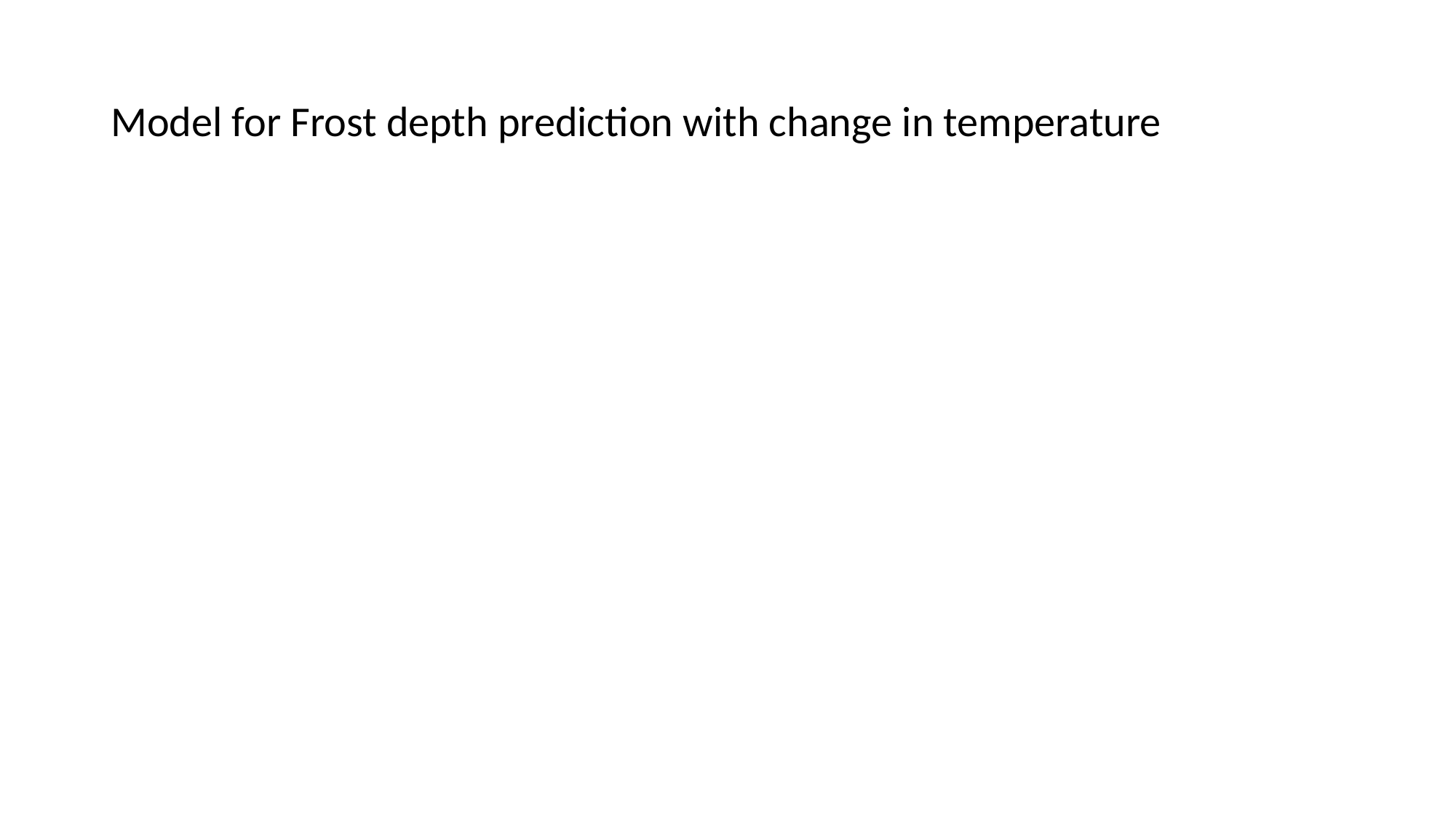

# Model for Frost depth prediction with change in temperature